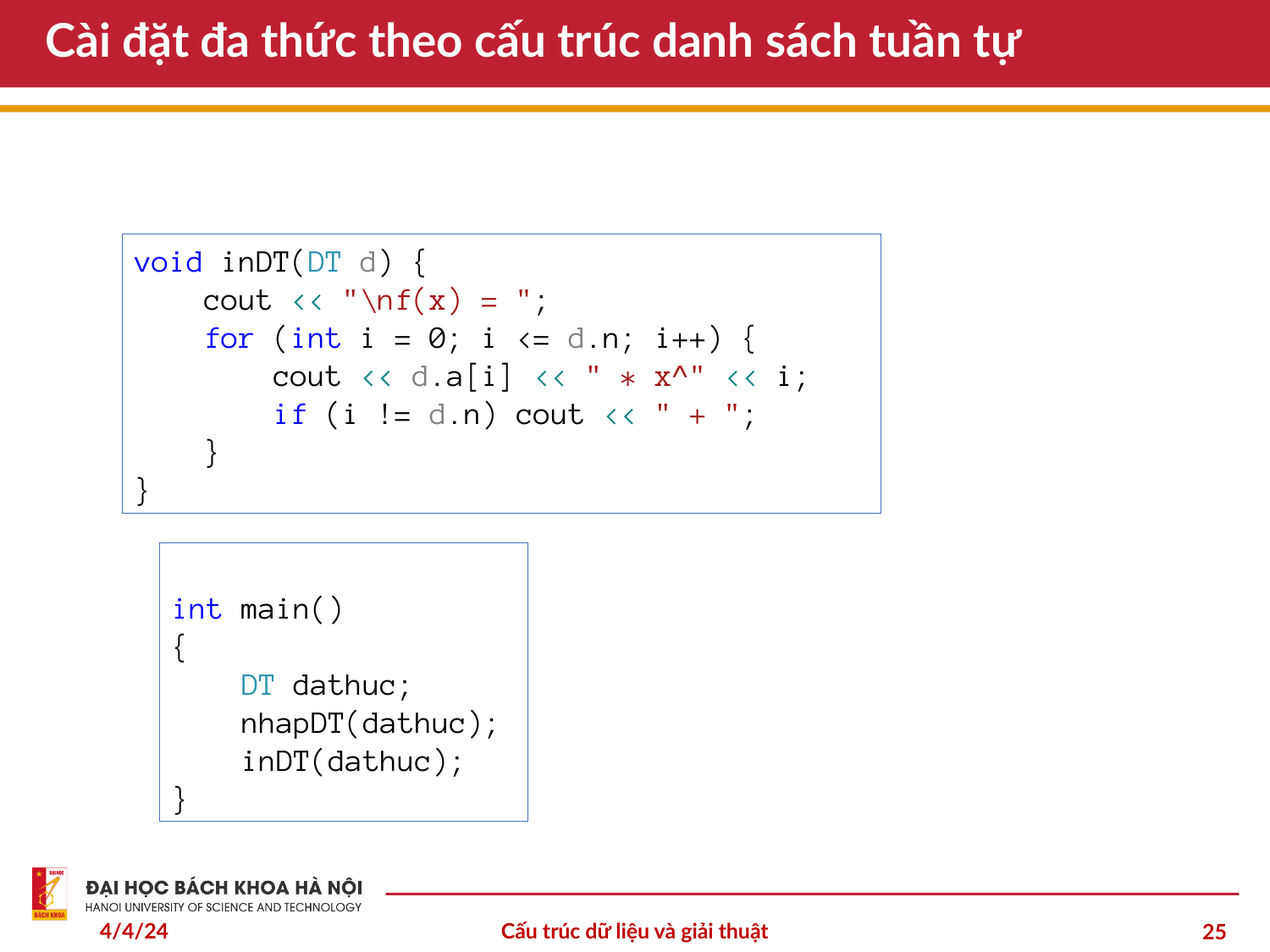

# Cài đặt đa thức theo cấu trúc danh sách tuần tự

void inDT(DT d) {
    cout << "\nf(x) = ";
    for (int i = 0; i <= d.n; i++) {
        cout << d.a[i] << " * x^" << i;
        if (i != d.n) cout << " + ";
    }
}

int main()
{
    DT dathuc;
    nhapDT(dathuc);
    inDT(dathuc);
}
4/4/24
Cấu trúc dữ liệu và giải thuật
25